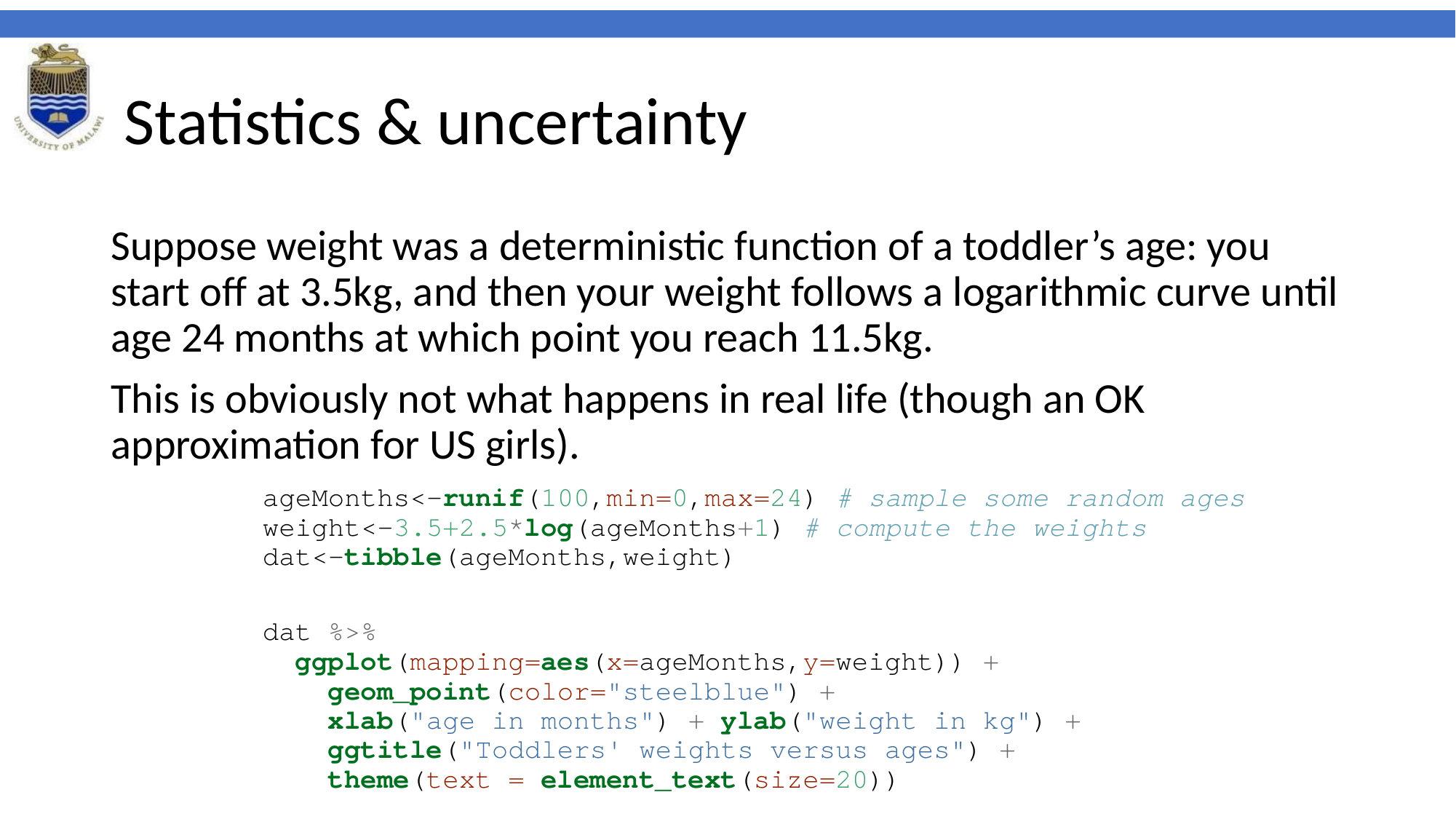

# Statistics & uncertainty
Suppose weight was a deterministic function of a toddler’s age: you start off at 3.5kg, and then your weight follows a logarithmic curve until age 24 months at which point you reach 11.5kg.
This is obviously not what happens in real life (though an OK approximation for US girls).
ageMonths<-runif(100,min=0,max=24) # sample some random ages
weight<-3.5+2.5*log(ageMonths+1) # compute the weights
dat<-tibble(ageMonths,weight)
dat %>%
  ggplot(mapping=aes(x=ageMonths,y=weight)) +
    geom_point(color="steelblue") +
    xlab("age in months") + ylab("weight in kg") +
    ggtitle("Toddlers' weights versus ages") +
    theme(text = element_text(size=20))